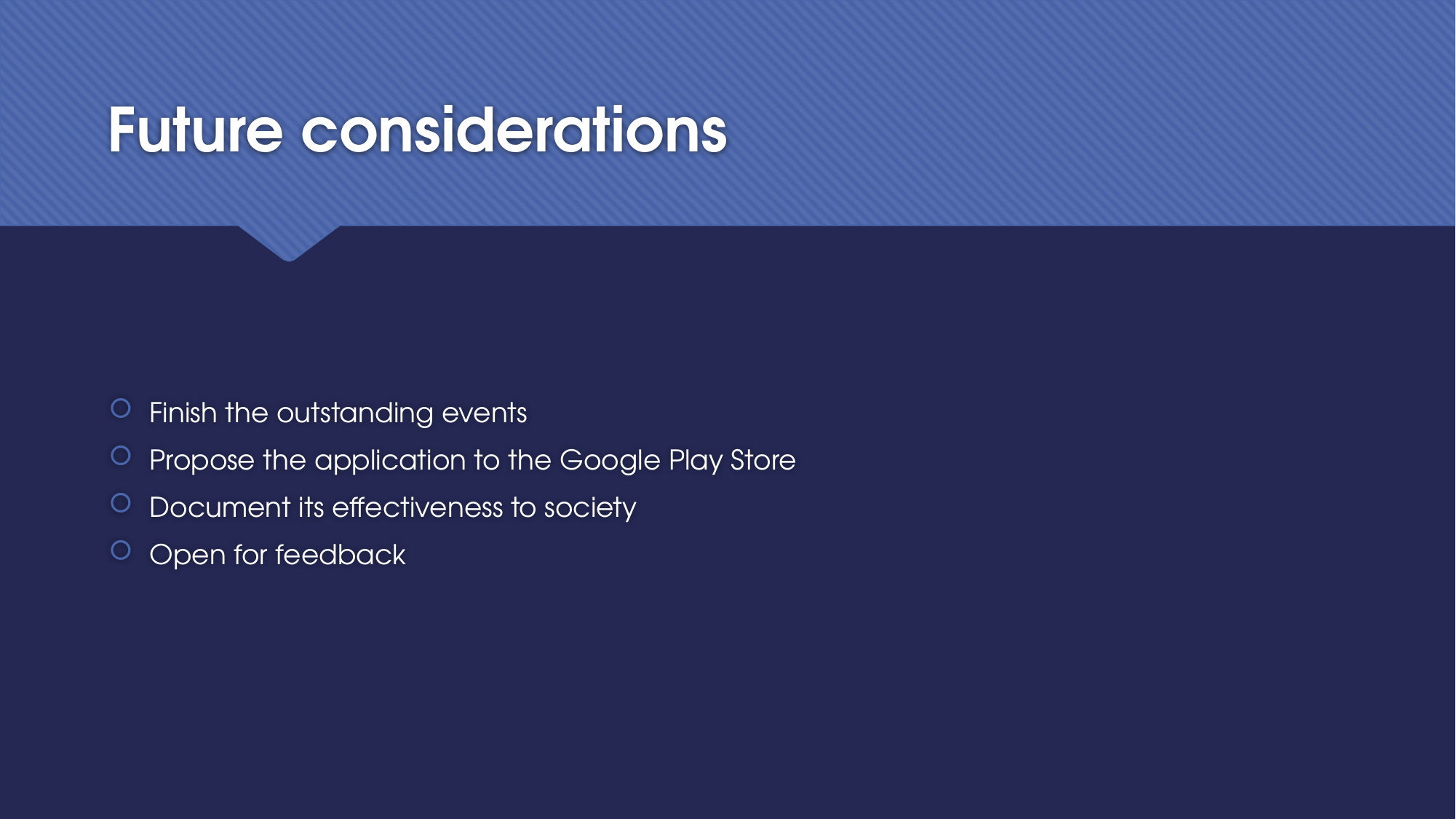

# Future considerations
Finish the outstanding events
Propose the application to the Google Play Store
Document its effectiveness to society
Open for feedback